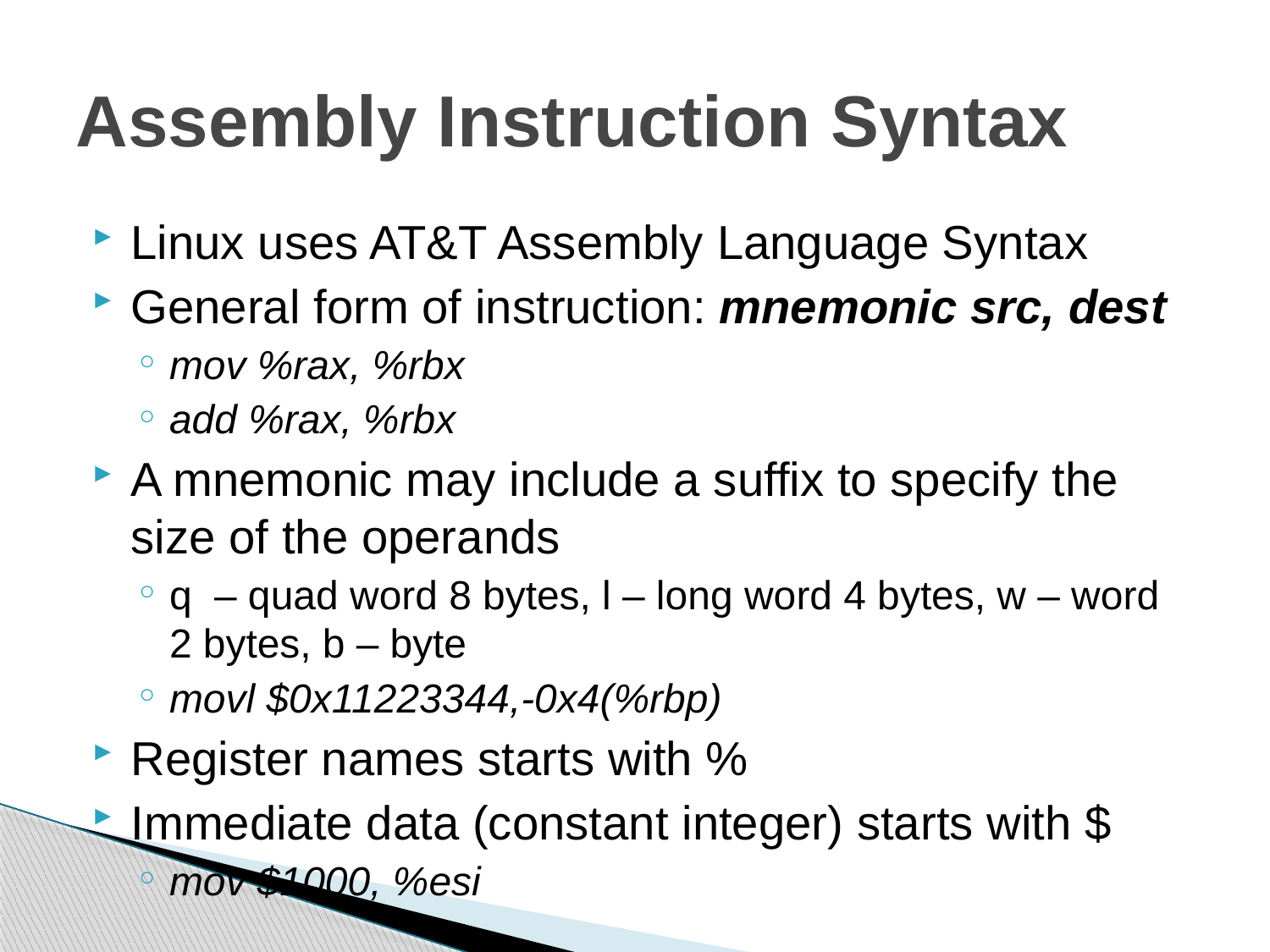

# Assembly Instruction Syntax
Linux uses AT&T Assembly Language Syntax
General form of instruction: mnemonic src, dest
mov %rax, %rbx
add %rax, %rbx
A mnemonic may include a suffix to specify the size of the operands
q  – quad word 8 bytes, l – long word 4 bytes, w – word 2 bytes, b – byte
movl $0x11223344,-0x4(%rbp)
Register names starts with %
Immediate data (constant integer) starts with $
mov $1000, %esi